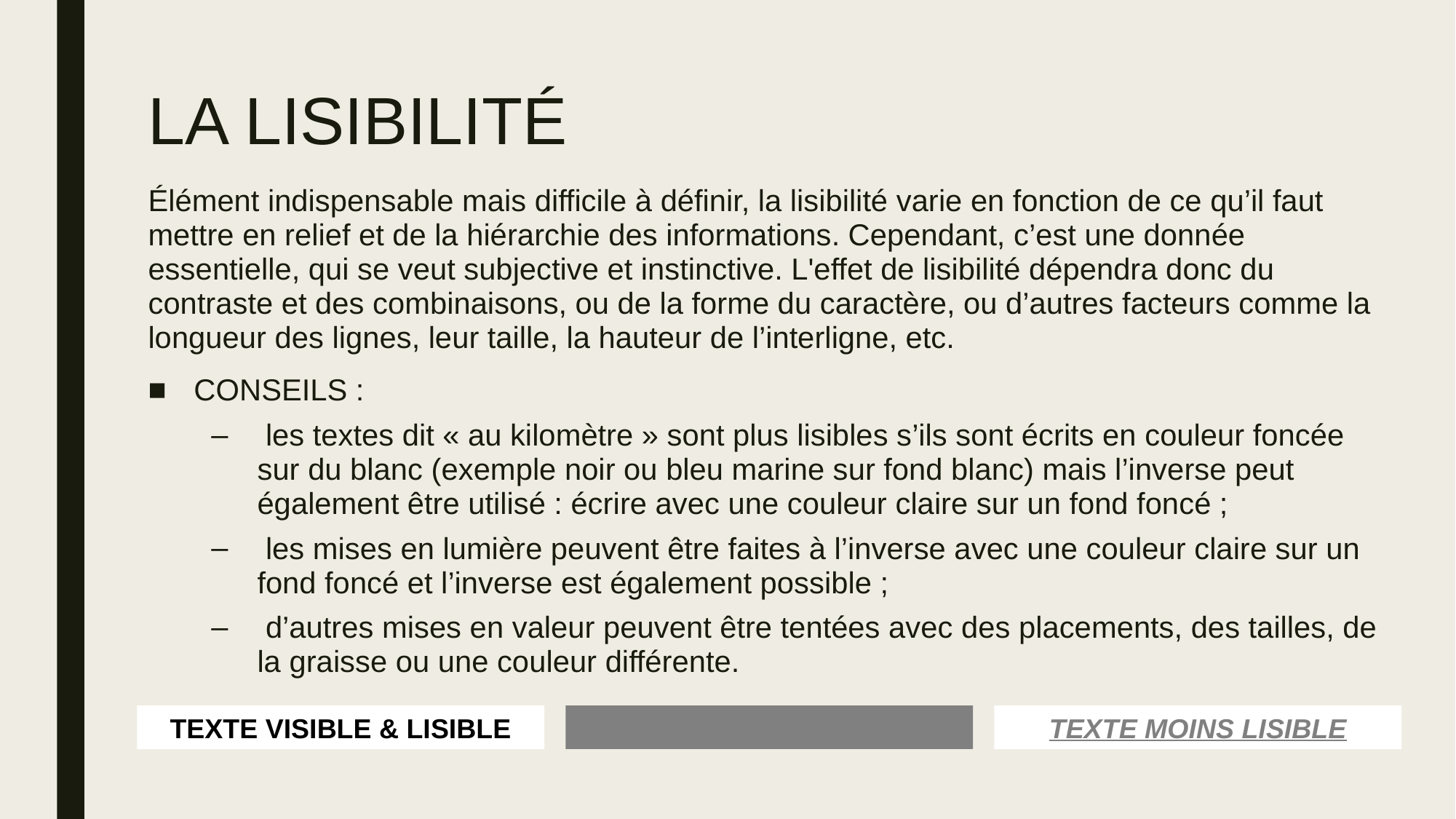

# LA LISIBILITÉ
Élément indispensable mais difficile à définir, la lisibilité varie en fonction de ce qu’il faut mettre en relief et de la hiérarchie des informations. Cependant, c’est une donnée essentielle, qui se veut subjective et instinctive. L'effet de lisibilité dépendra donc du contraste et des combinaisons, ou de la forme du caractère, ou d’autres facteurs comme la longueur des lignes, leur taille, la hauteur de l’interligne, etc.
CONSEILS :
 les textes dit « au kilomètre » sont plus lisibles s’ils sont écrits en couleur foncée sur du blanc (exemple noir ou bleu marine sur fond blanc) mais l’inverse peut également être utilisé : écrire avec une couleur claire sur un fond foncé ;
 les mises en lumière peuvent être faites à l’inverse avec une couleur claire sur un fond foncé et l’inverse est également possible ;
 d’autres mises en valeur peuvent être tentées avec des placements, des tailles, de la graisse ou une couleur différente.
TEXTE VISIBLE & LISIBLE
TEXTE MOINS VISIBLE
TEXTE MOINS LISIBLE